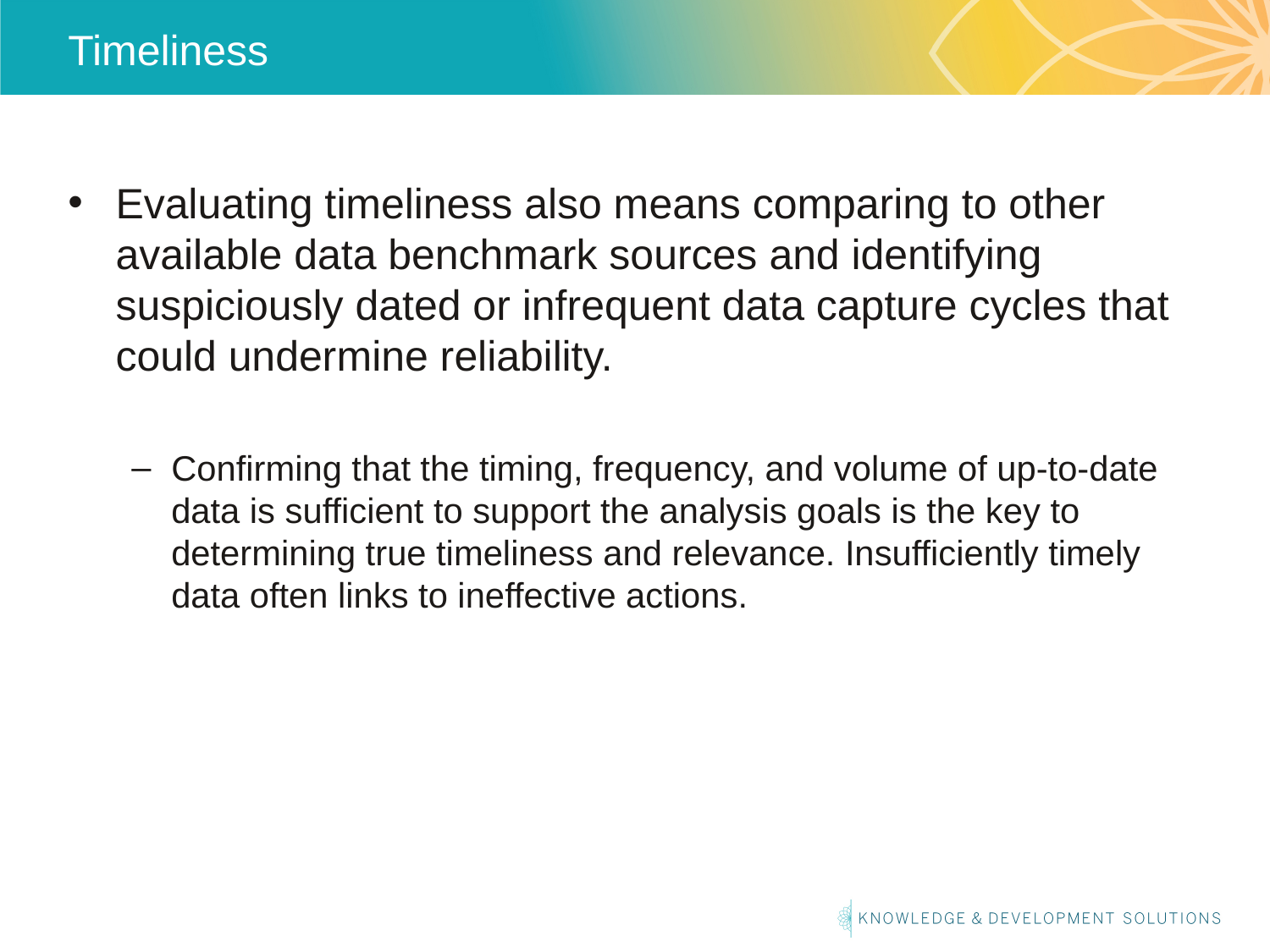

# Timeliness
Evaluating timeliness also means comparing to other available data benchmark sources and identifying suspiciously dated or infrequent data capture cycles that could undermine reliability.

Confirming that the timing, frequency, and volume of up-to-date data is sufficient to support the analysis goals is the key to determining true timeliness and relevance. Insufficiently timely data often links to ineffective actions.